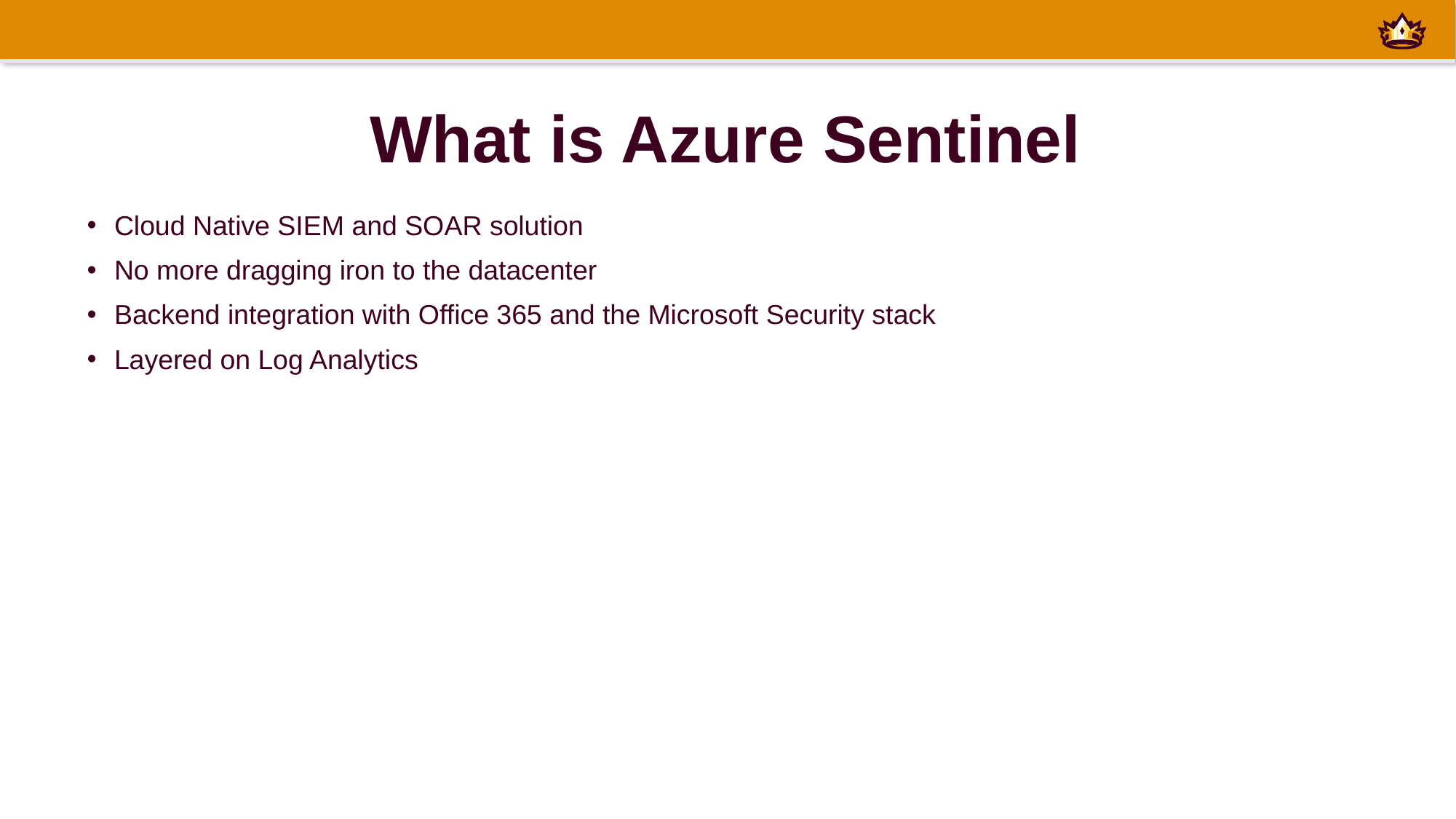

# What is Azure Sentinel
Cloud Native SIEM and SOAR solution
No more dragging iron to the datacenter
Backend integration with Office 365 and the Microsoft Security stack
Layered on Log Analytics